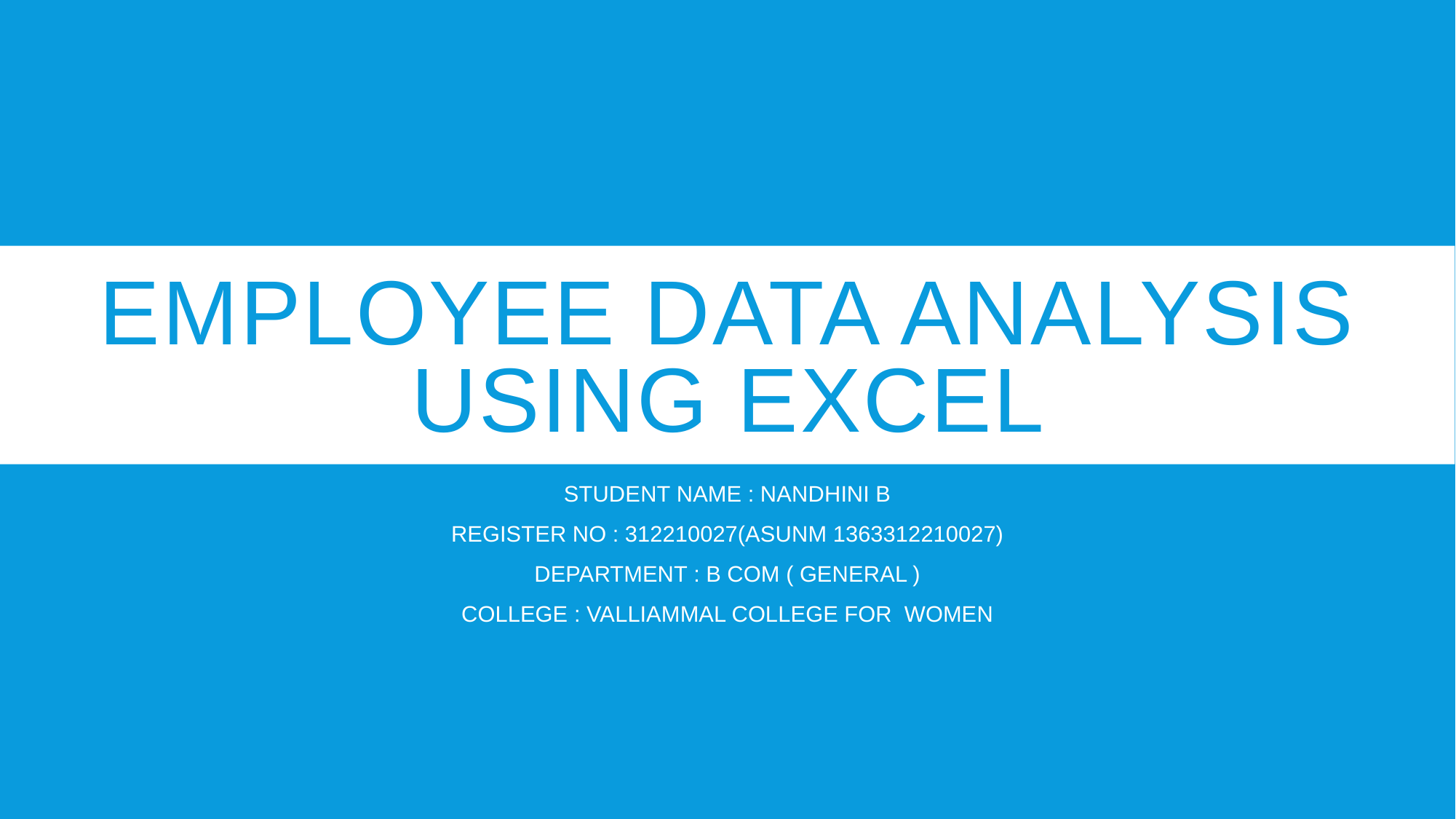

# EMPLOYEE DATA ANALYSIS USING EXCEL
STUDENT NAME : NANDHINI B
REGISTER NO : 312210027(ASUNM 1363312210027)
DEPARTMENT : B COM ( GENERAL )
COLLEGE : VALLIAMMAL COLLEGE FOR  WOMEN